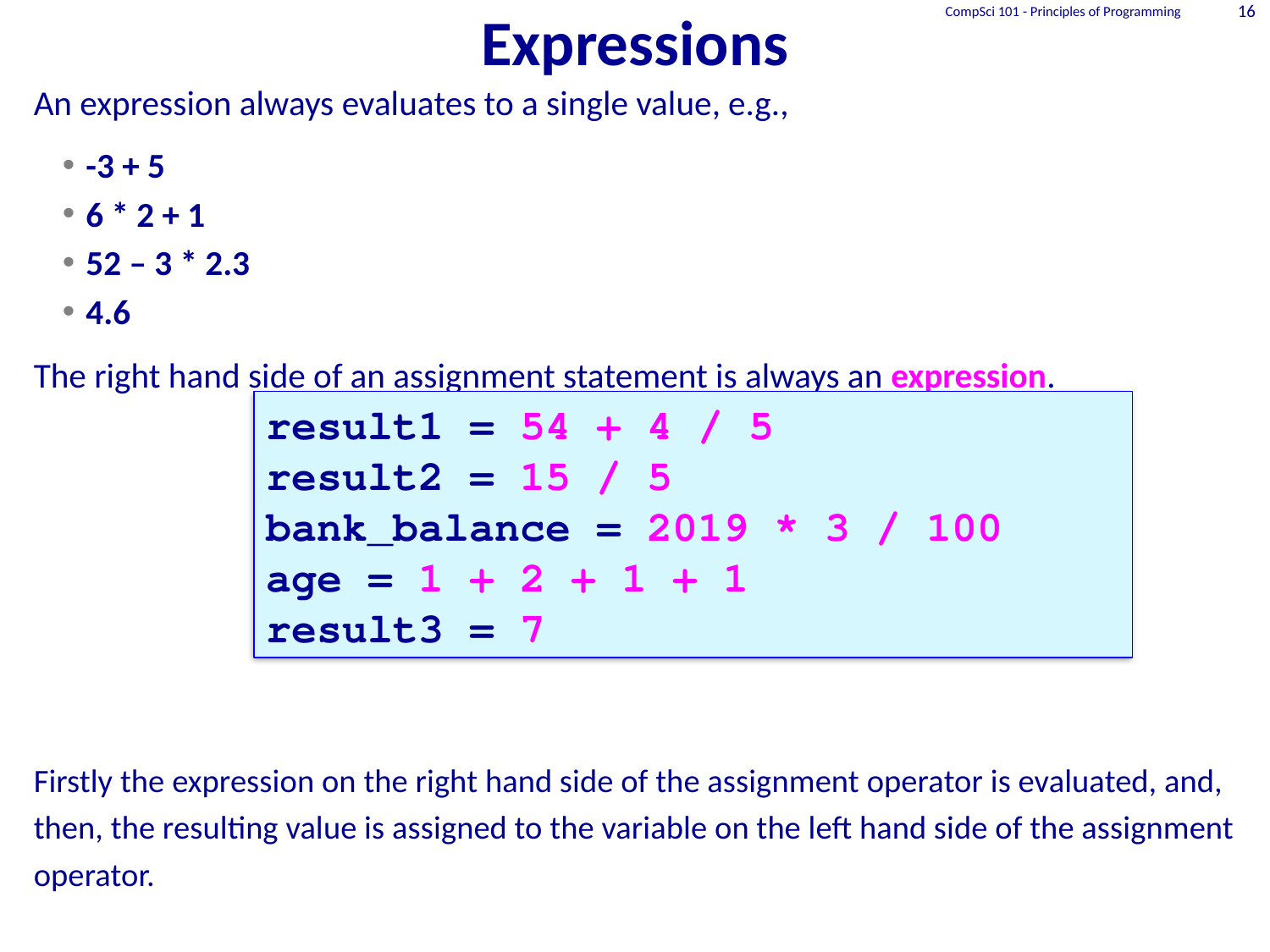

CompSci 101 - Principles of Programming
16
# Expressions
An expression always evaluates to a single value, e.g.,

-3 + 5
6 * 2 + 1
52 – 3 * 2.3
4.6

The right hand side of an assignment statement is always an expression.

Firstly the expression on the right hand side of the assignment operator is evaluated, and, then, the resulting value is assigned to the variable on the left hand side of the assignment operator.

result1 = 54 + 4 / 5
result2 = 15 / 5
bank_balance = 2019 * 3 / 100
age = 1 + 2 + 1 + 1
result3 = 7